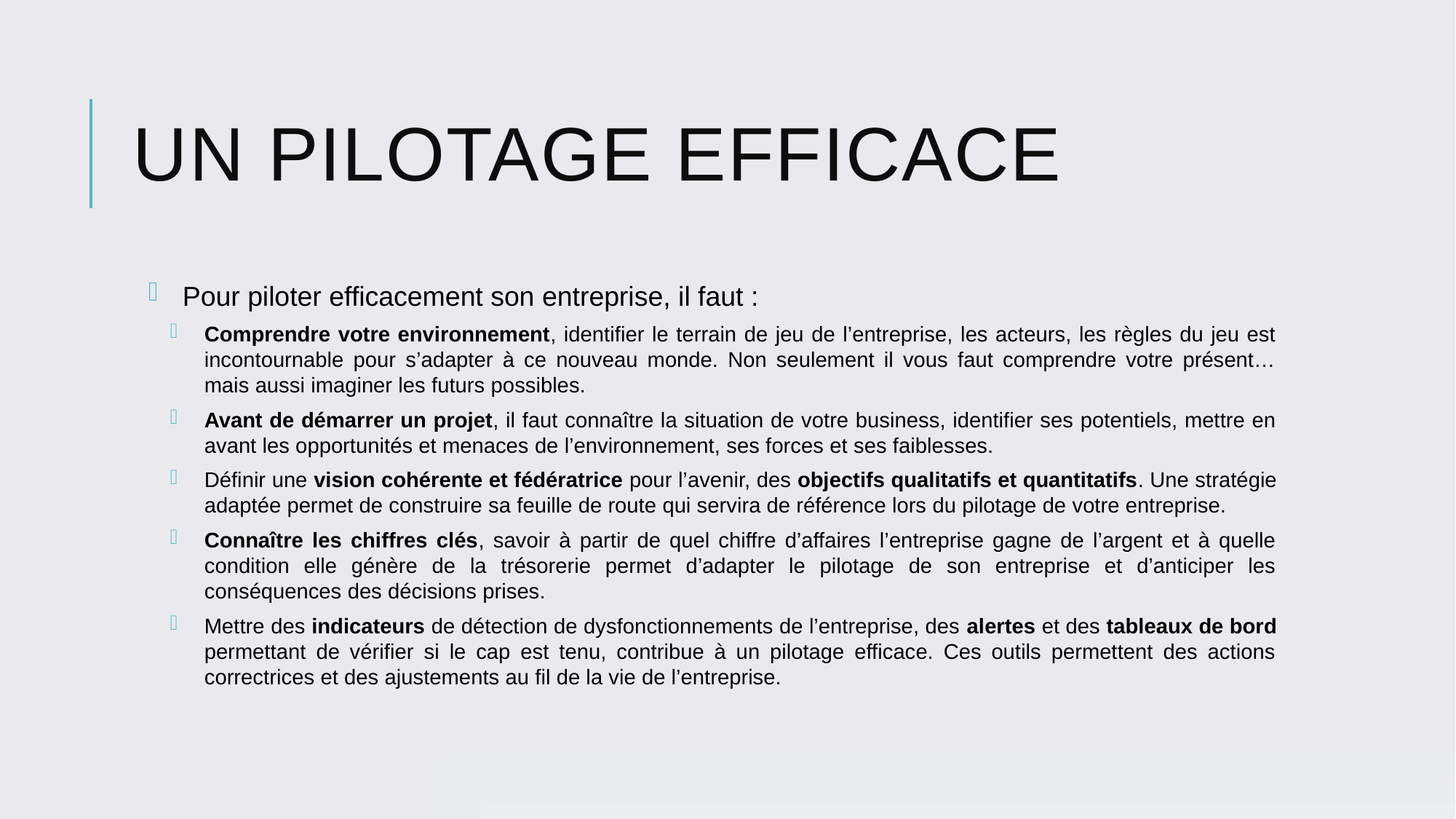

# Un Pilotage efficace
Pour piloter efficacement son entreprise, il faut :
Comprendre votre environnement, identifier le terrain de jeu de l’entreprise, les acteurs, les règles du jeu est incontournable pour s’adapter à ce nouveau monde. Non seulement il vous faut comprendre votre présent… mais aussi imaginer les futurs possibles.
Avant de démarrer un projet, il faut connaître la situation de votre business, identifier ses potentiels, mettre en avant les opportunités et menaces de l’environnement, ses forces et ses faiblesses.
Définir une vision cohérente et fédératrice pour l’avenir, des objectifs qualitatifs et quantitatifs. Une stratégie adaptée permet de construire sa feuille de route qui servira de référence lors du pilotage de votre entreprise.
Connaître les chiffres clés, savoir à partir de quel chiffre d’affaires l’entreprise gagne de l’argent et à quelle condition elle génère de la trésorerie permet d’adapter le pilotage de son entreprise et d’anticiper les conséquences des décisions prises.
Mettre des indicateurs de détection de dysfonctionnements de l’entreprise, des alertes et des tableaux de bord permettant de vérifier si le cap est tenu, contribue à un pilotage efficace. Ces outils permettent des actions correctrices et des ajustements au fil de la vie de l’entreprise.